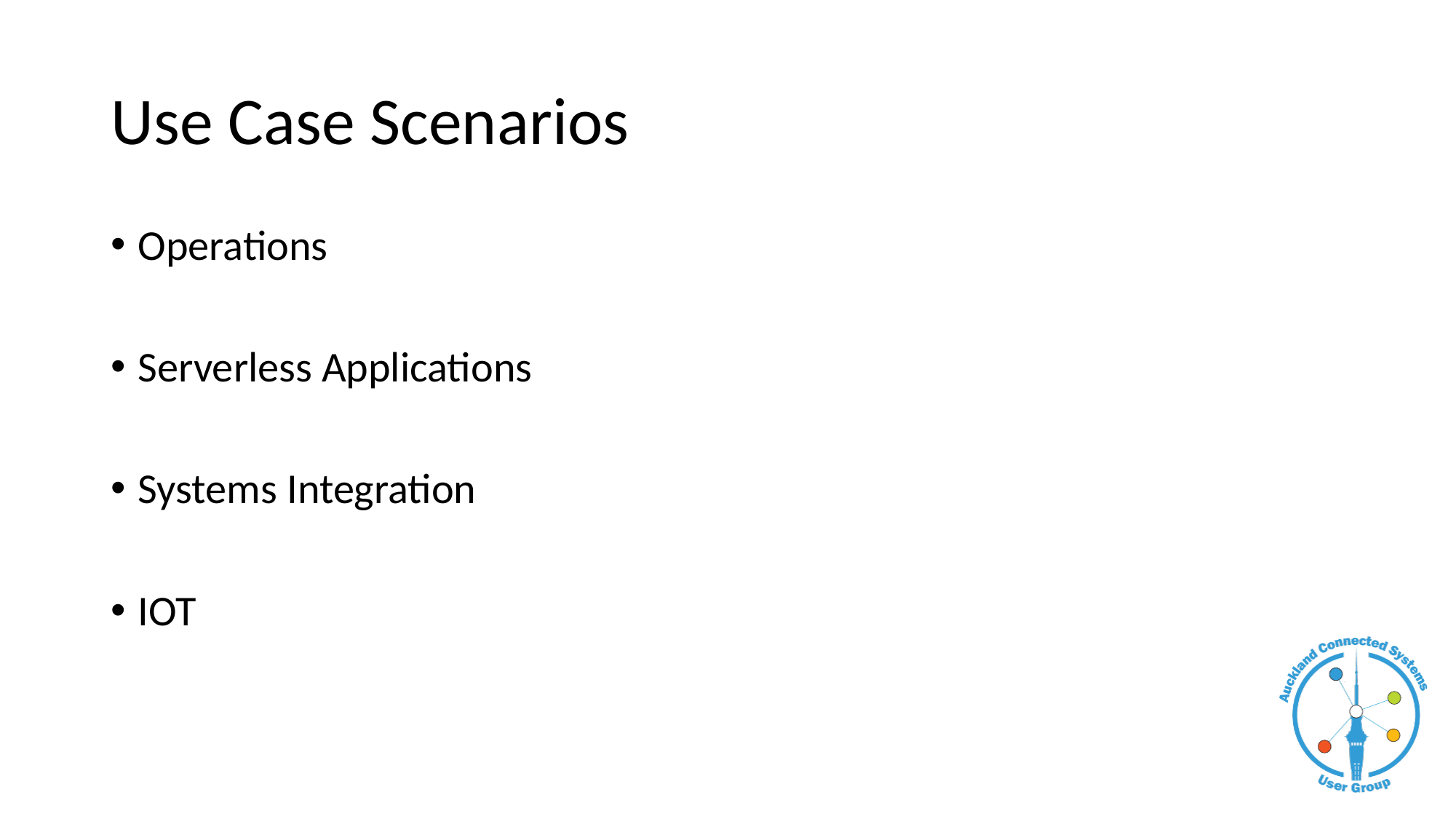

# Use Case Scenarios
Operations

Serverless Applications

Systems Integration

IOT